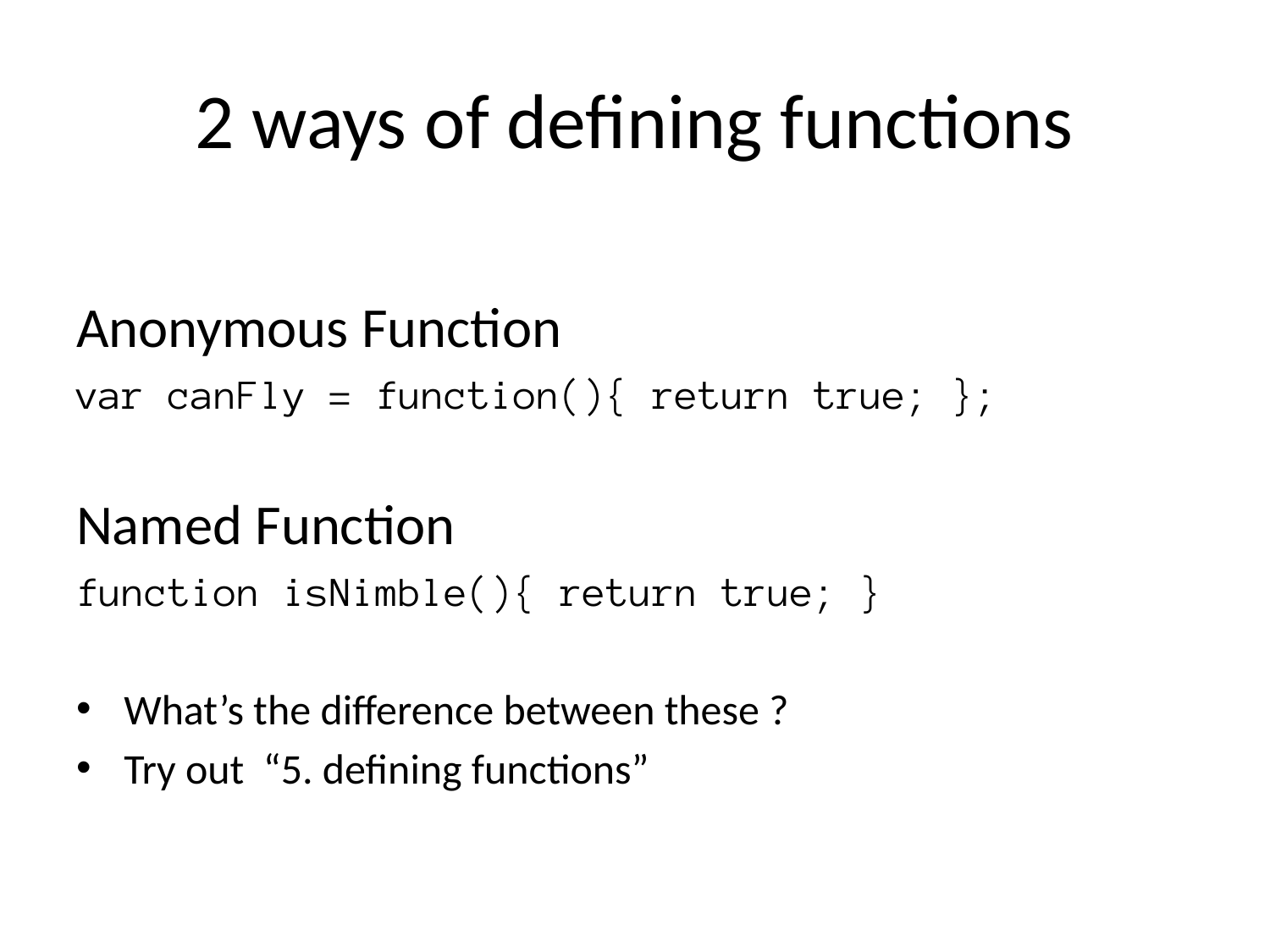

# 2 ways of defining functions

Anonymous Function
var canFly = function(){ return true; };

Named Function
function isNimble(){ return true; }

What’s the difference between these ?
Try out  “5. defining functions”